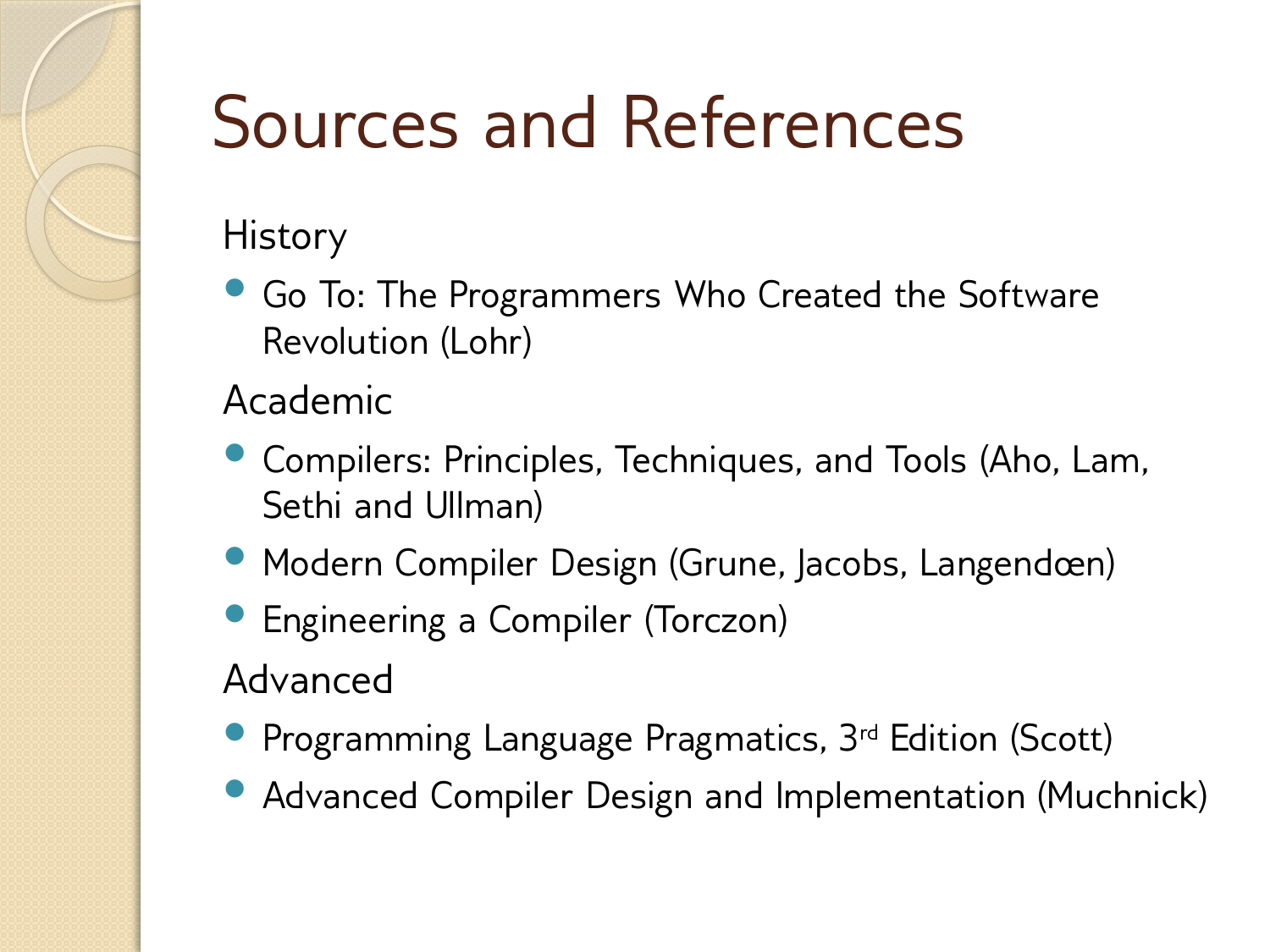

# Sources and References
History
Go To: The Programmers Who Created the Software Revolution (Lohr)
Academic
Compilers: Principles, Techniques, and Tools (Aho, Lam, Sethi and Ullman)
Modern Compiler Design (Grune, Jacobs, Langendoen)
Engineering a Compiler (Torczon)
Advanced
Programming Language Pragmatics, 3rd Edition (Scott)
Advanced Compiler Design and Implementation (Muchnick)